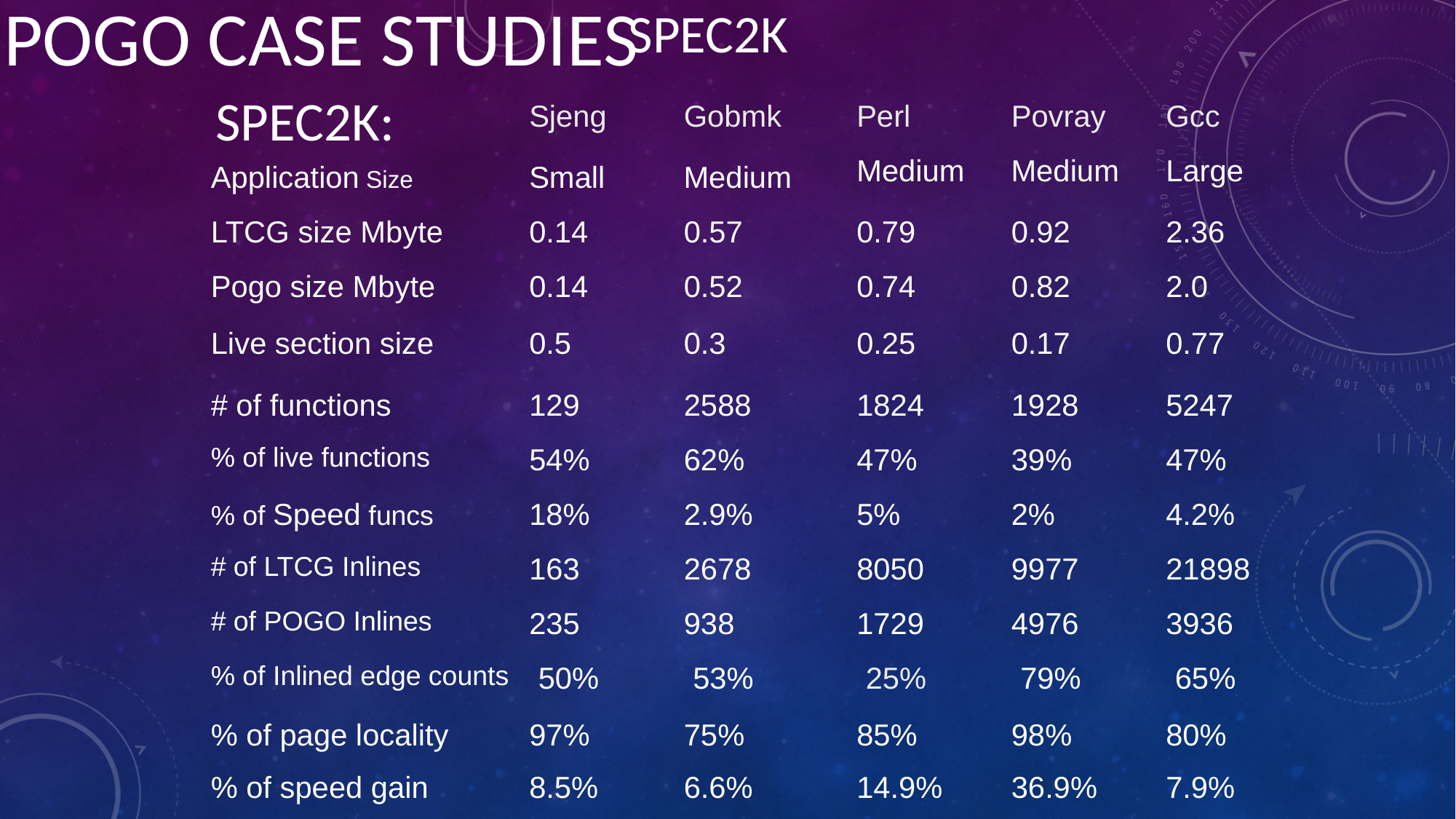

POGO CASE STUDIES
SPEC2K
# Spec2K:
Sjeng
Gobmk
Perl
Povray
Gcc
Medium
Medium
Large
Application Size
Small
Medium
LTCG size Mbyte
0.14
0.57
0.79
0.92
2.36
Pogo size Mbyte
0.14
0.52
0.74
0.82
2.0
Live section size
0.5
0.3
0.25
0.17
0.77
# of functions
129
2588
1824
1928
5247
% of live functions
54%
62%
47%
39%
47%
% of Speed funcs
18%
2.9%
5%
2%
4.2%
# of LTCG Inlines
163
2678
8050
9977
21898
# of POGO Inlines
235
938
1729
4976
3936
% of Inlined edge counts
50%
53%
25%
79%
65%
% of page locality
97%
75%
85%
98%
80%
% of speed gain
8.5%
6.6%
14.9%
36.9%
7.9%